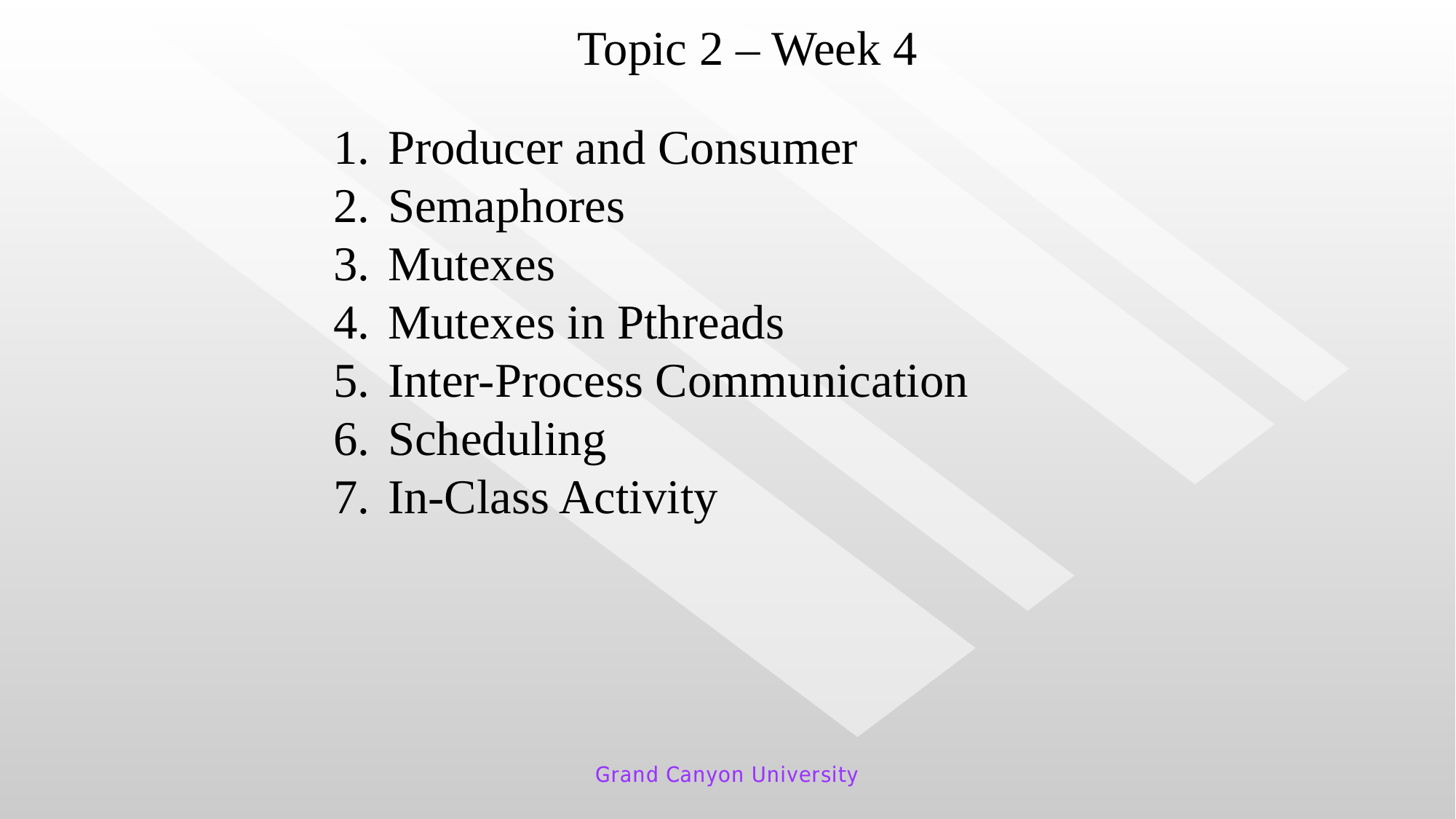

# Topic 2 – Week 4
Producer and Consumer
Semaphores
Mutexes
Mutexes in Pthreads
Inter-Process Communication
Scheduling
In-Class Activity

Grand Canyon University